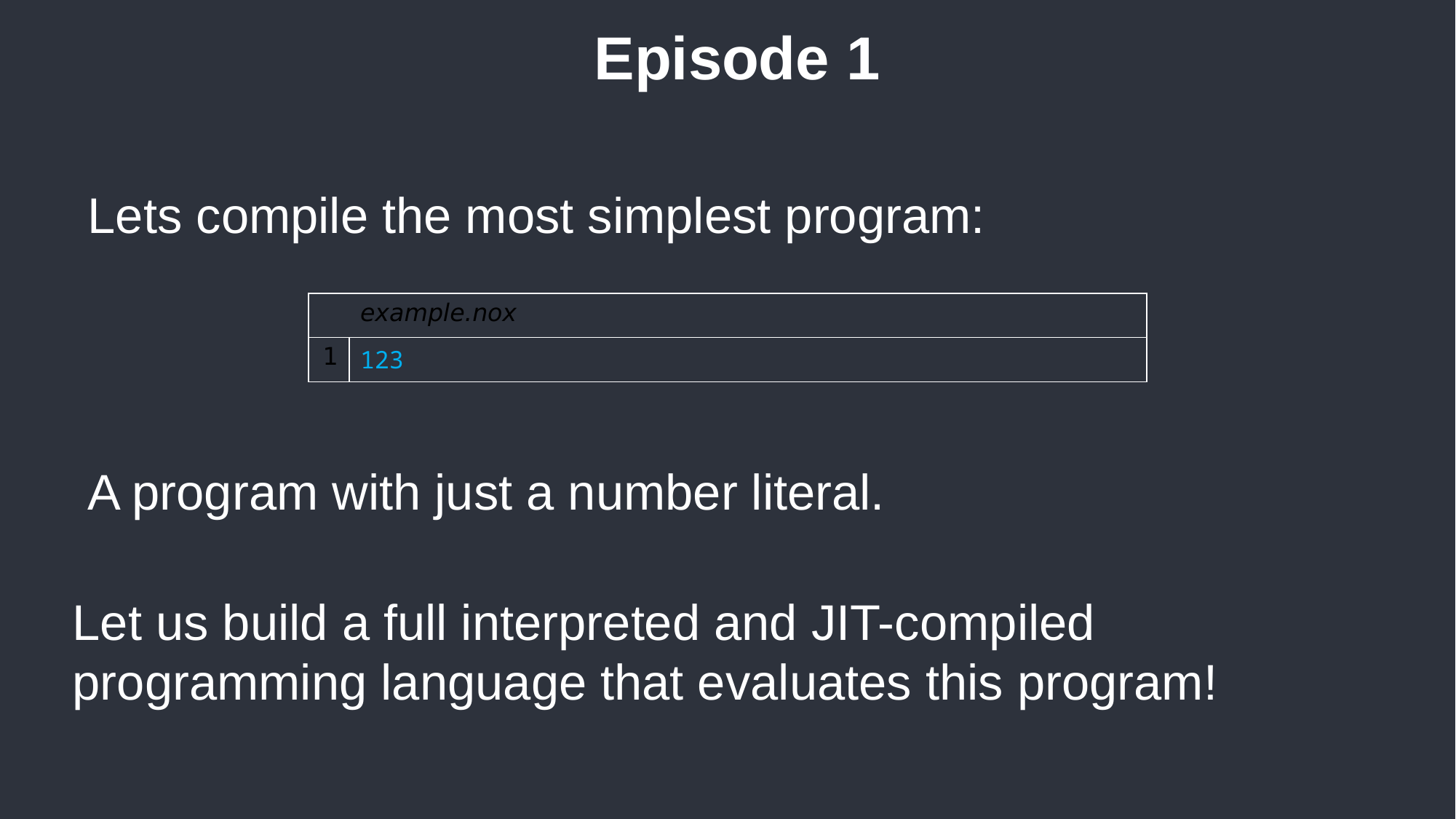

# Episode 1
Lets compile the most simplest program:
|  | example.nox |
| --- | --- |
| 1 | 123 |
A program with just a number literal.
Let us build a full interpreted and JIT-compiled programming language that evaluates this program!